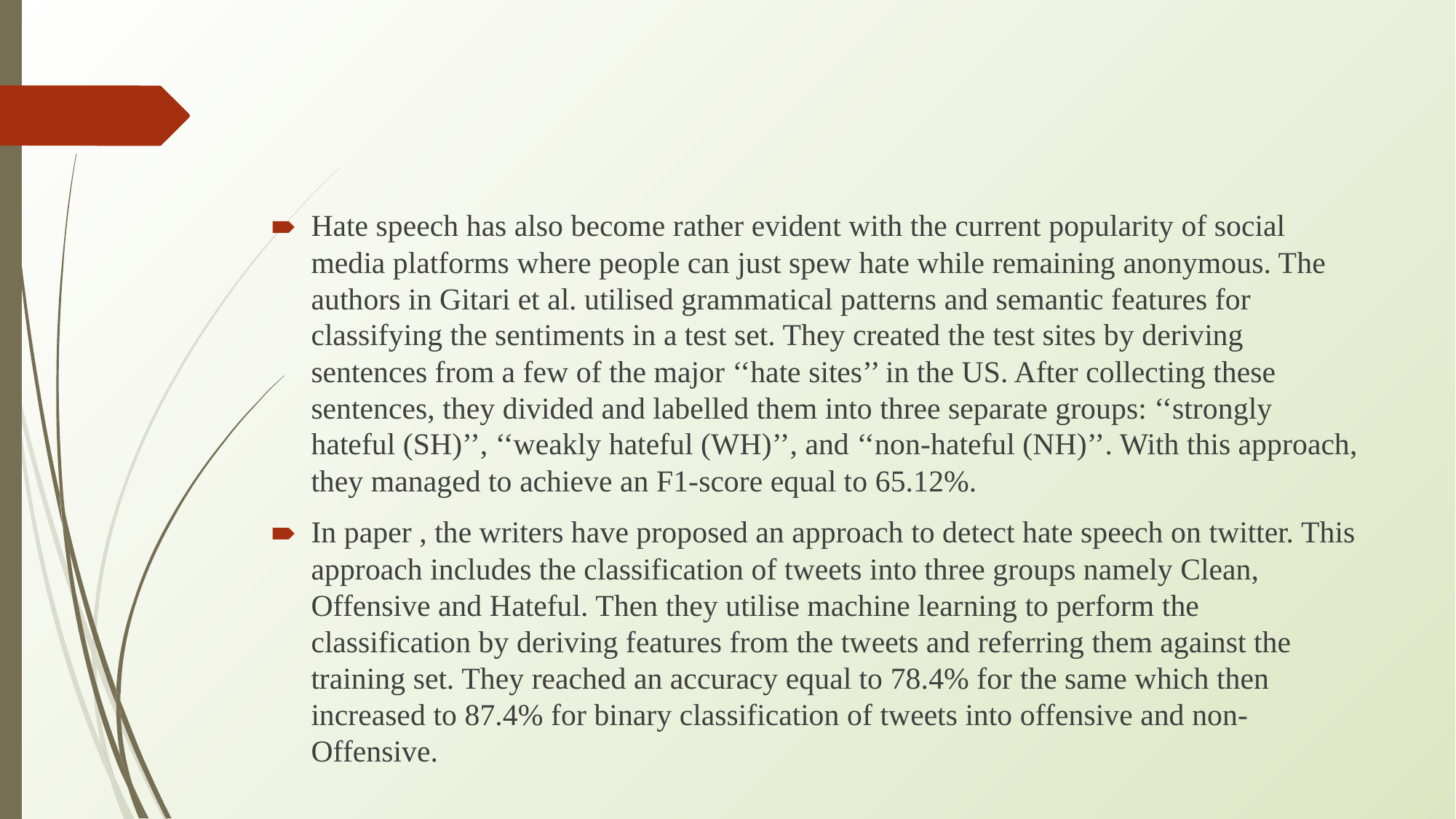

#

Hate speech has also become rather evident with the current popularity of social media platforms where people can just spew hate while remaining anonymous. The authors in Gitari et al. utilised grammatical patterns and semantic features for classifying the sentiments in a test set. They created the test sites by deriving sentences from a few of the major ‘‘hate sites’’ in the US. After collecting these sentences, they divided and labelled them into three separate groups: ‘‘strongly hateful (SH)’’, ‘‘weakly hateful (WH)’’, and ‘‘non-hateful (NH)’’. With this approach, they managed to achieve an F1-score equal to 65.12%.
In paper , the writers have proposed an approach to detect hate speech on twitter. This approach includes the classification of tweets into three groups namely Clean, Offensive and Hateful. Then they utilise machine learning to perform the classification by deriving features from the tweets and referring them against the training set. They reached an accuracy equal to 78.4% for the same which then increased to 87.4% for binary classification of tweets into offensive and non-Offensive.